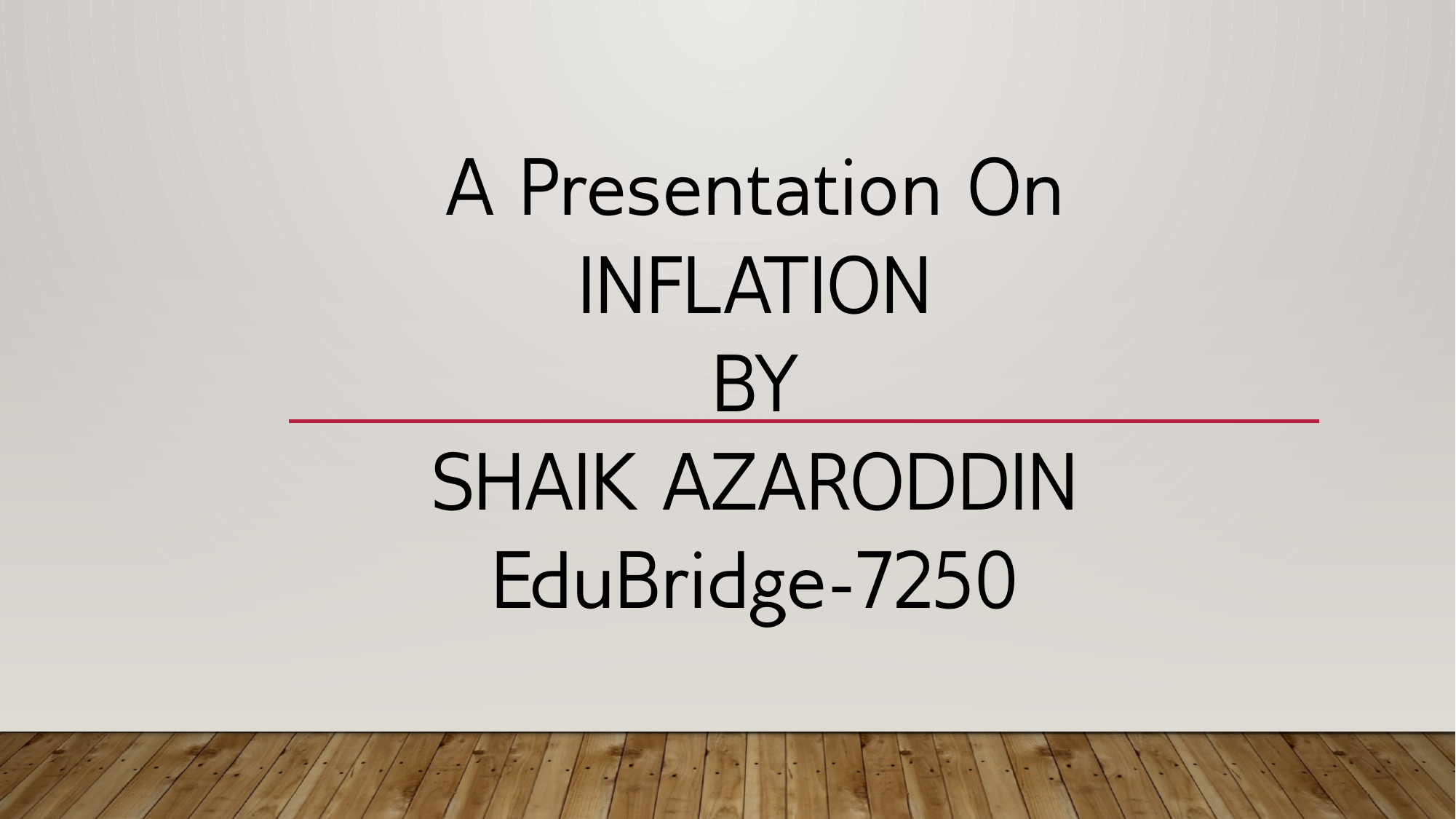

A Presentation On
INFLATION
BY
SHAIK AZARODDIN
EduBridge-7250